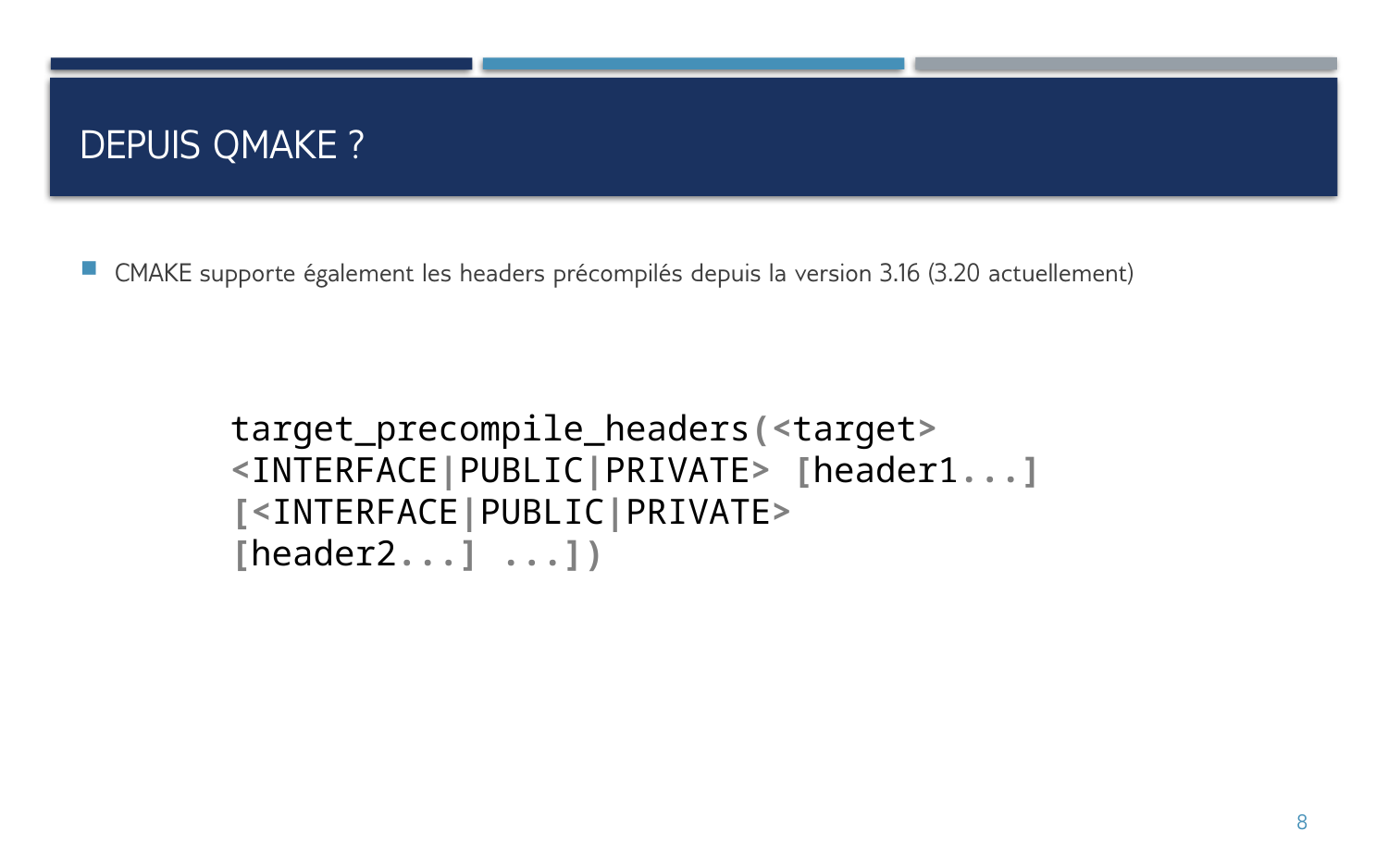

# depuis QMAKE ?
CMAKE supporte également les headers précompilés depuis la version 3.16 (3.20 actuellement)

target_precompile_headers(<target> <INTERFACE|PUBLIC|PRIVATE> [header1...] [<INTERFACE|PUBLIC|PRIVATE> [header2...] ...])
8